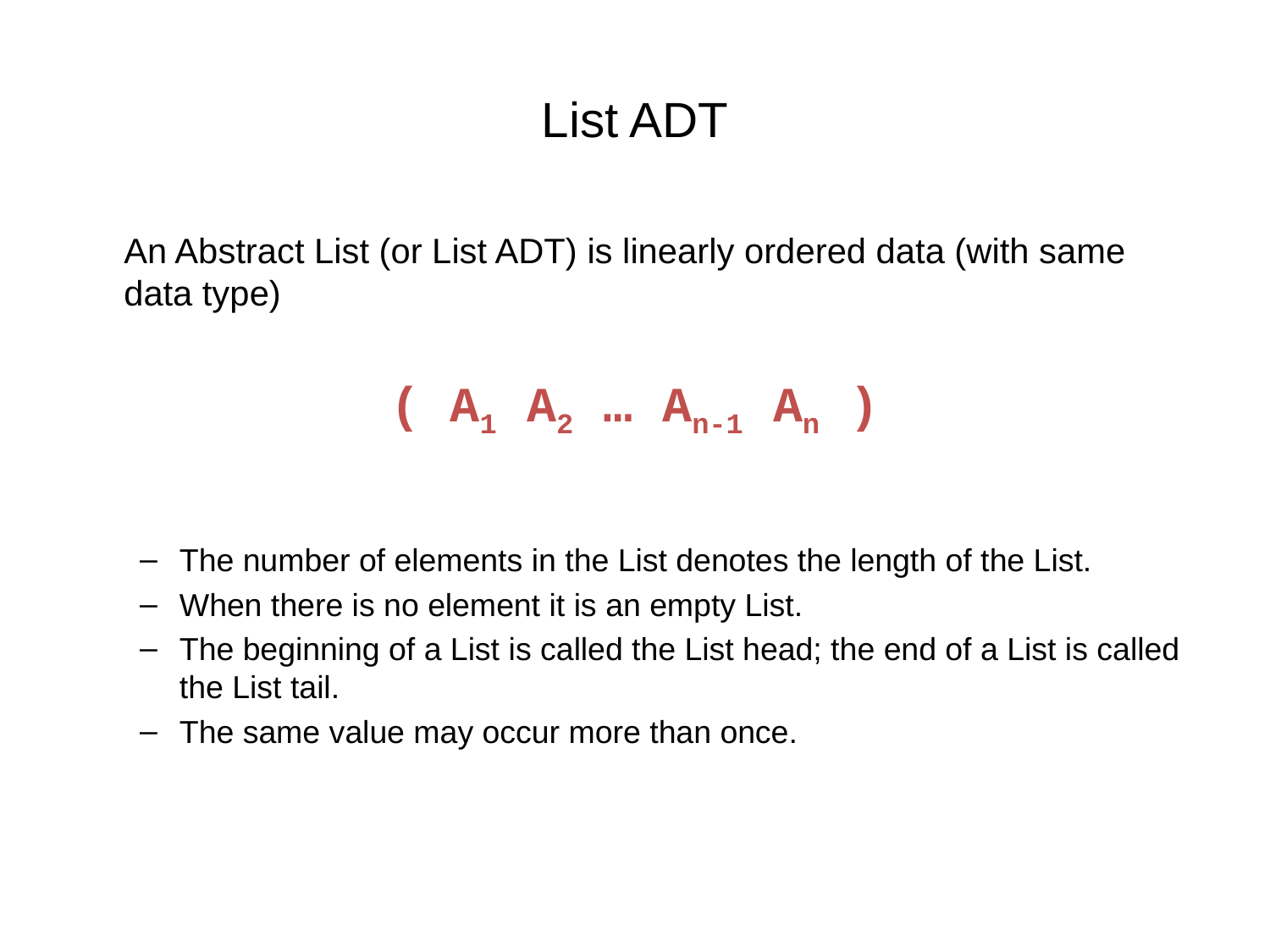

# List ADT
	An Abstract List (or List ADT) is linearly ordered data (with same data type)

( A1 A2 … An-1 An )

The number of elements in the List denotes the length of the List.
When there is no element it is an empty List.
The beginning of a List is called the List head; the end of a List is called the List tail.
The same value may occur more than once.